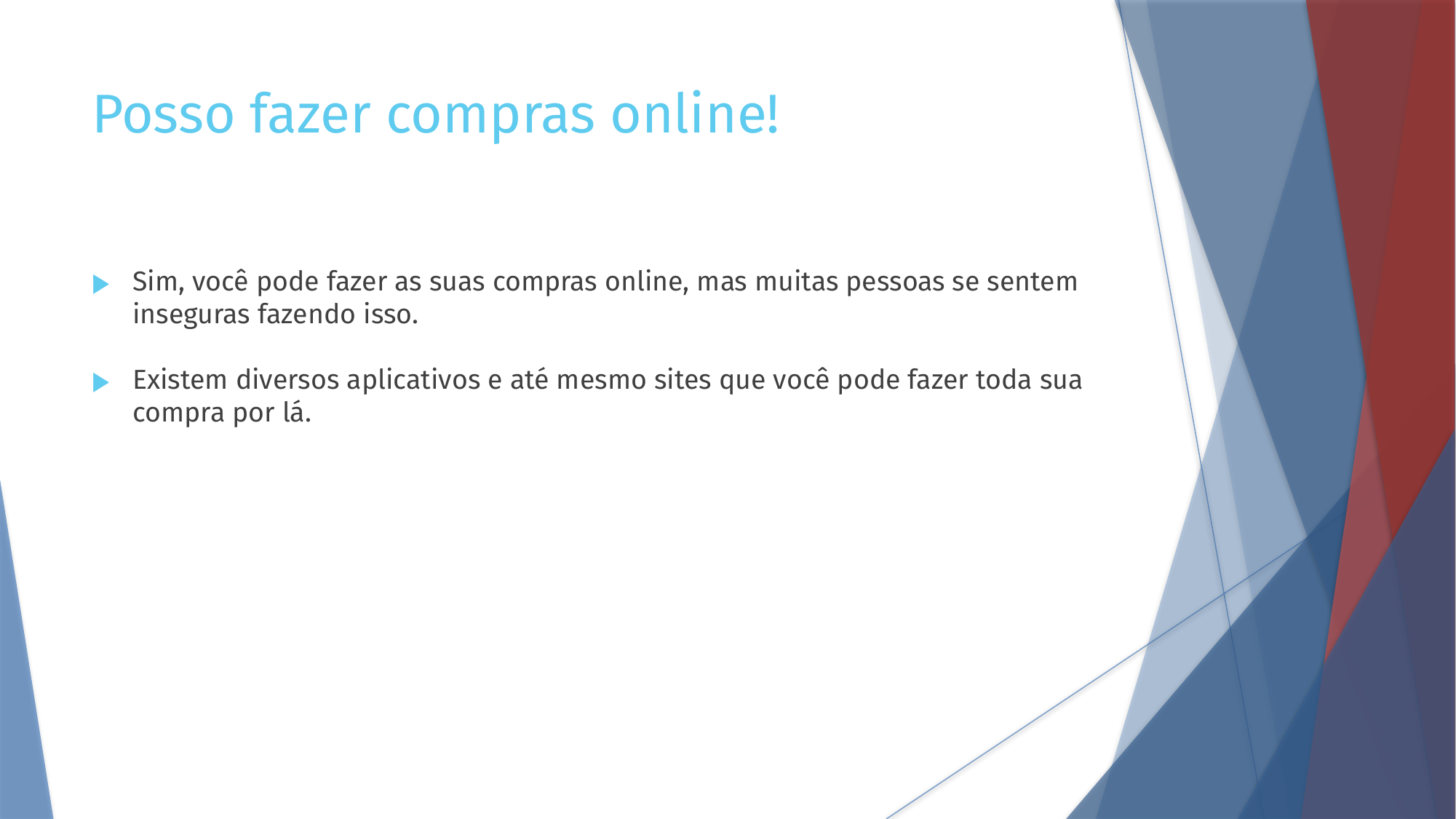

Posso fazer compras online!
Sim, você pode fazer as suas compras online, mas muitas pessoas se sentem inseguras fazendo isso.

Existem diversos aplicativos e até mesmo sites que você pode fazer toda sua compra por lá.